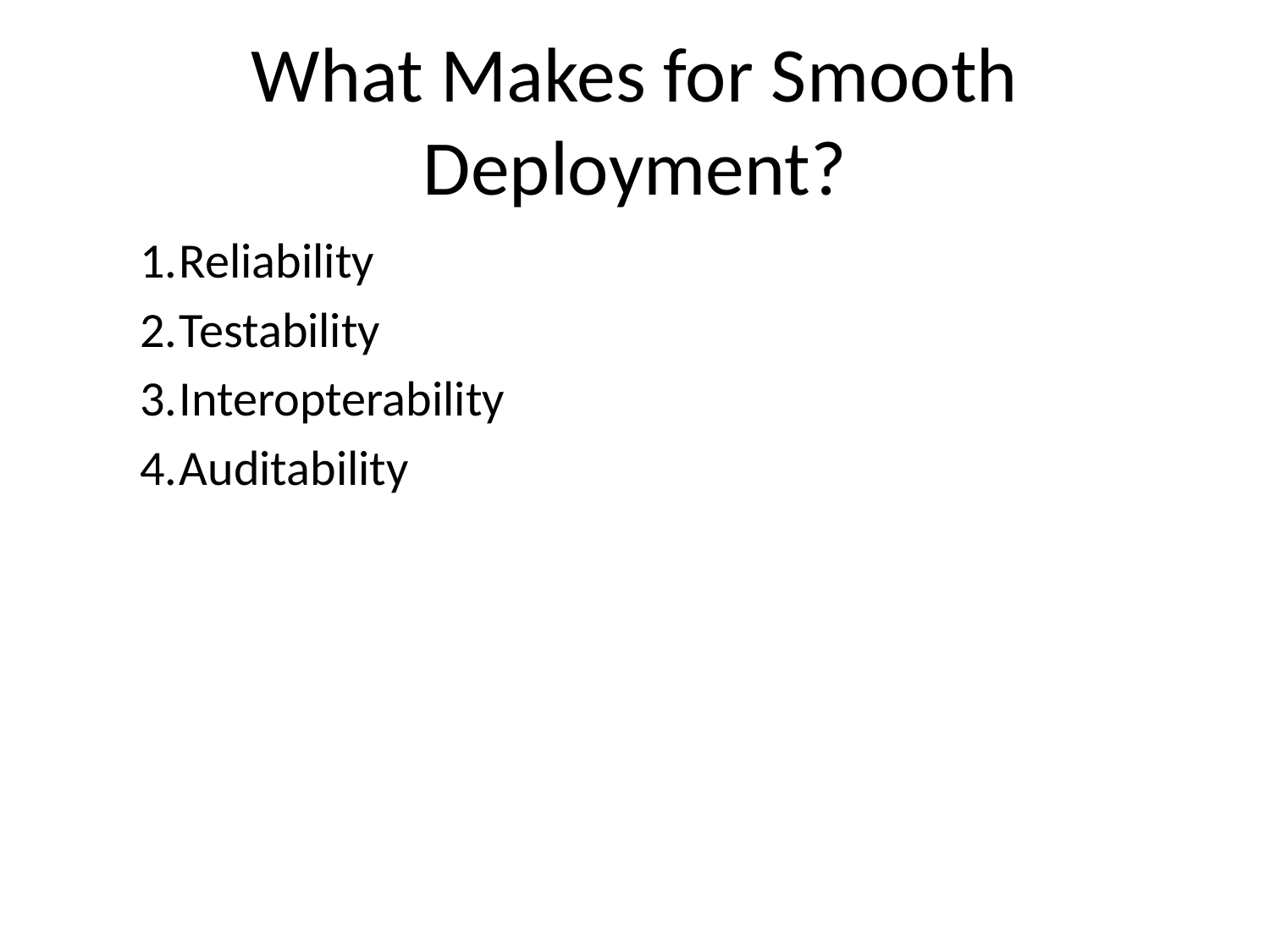

# What Makes for Smooth Deployment?
Reliability
Testability
Interopterability
Auditability